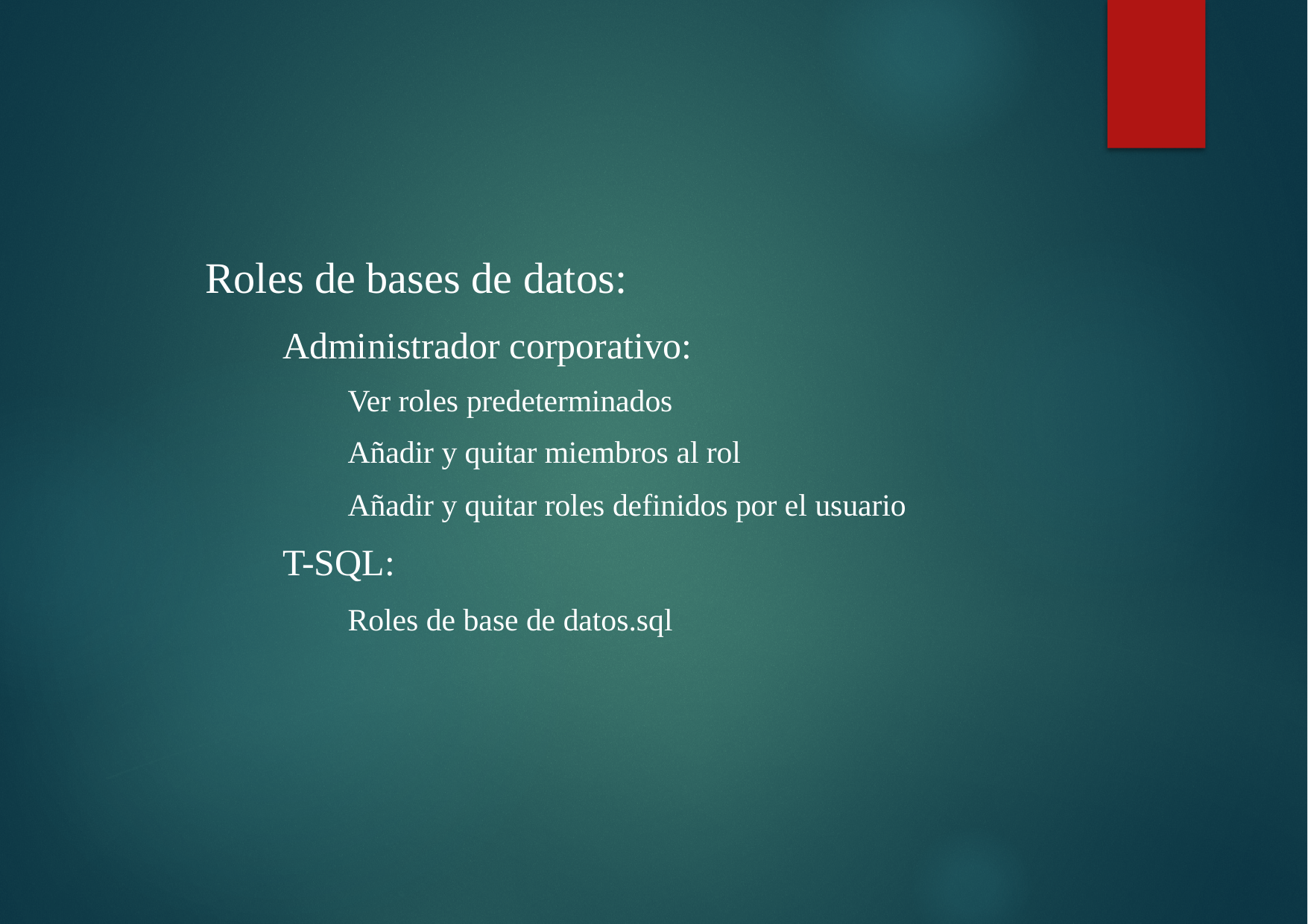

Roles de bases de datos:
Administrador corporativo:
Ver roles predeterminados
Añadir y quitar miembros al rol
Añadir y quitar roles definidos por el usuario
T-SQL:
Roles de base de datos.sql